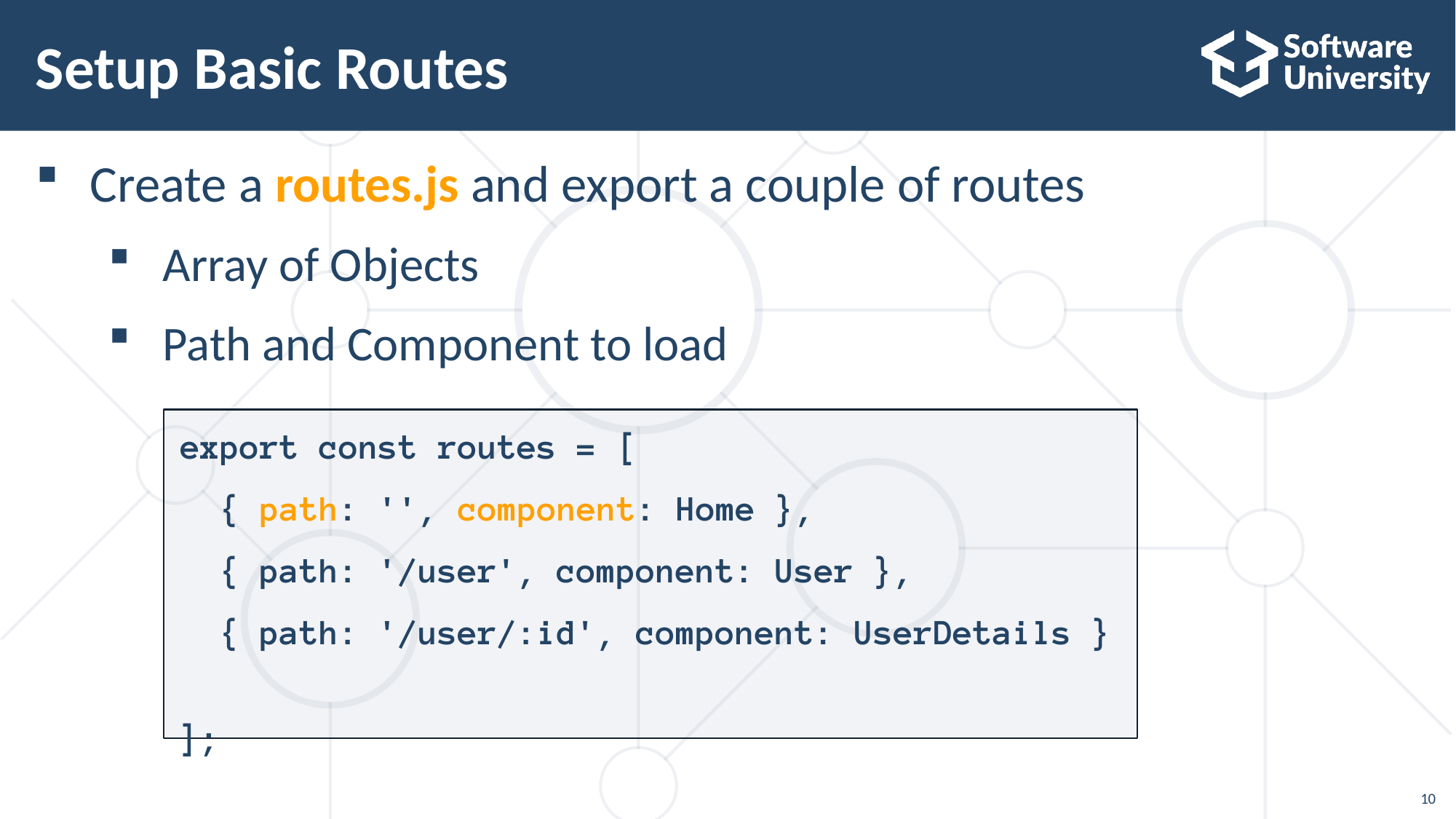

# Setup Basic Routes
Create a routes.js and export a couple of routes
Array of Objects
Path and Component to load
export const routes = [
  { path: '', component: Home },
  { path: '/user', component: User },
  { path: '/user/:id', component: UserDetails }
];
10